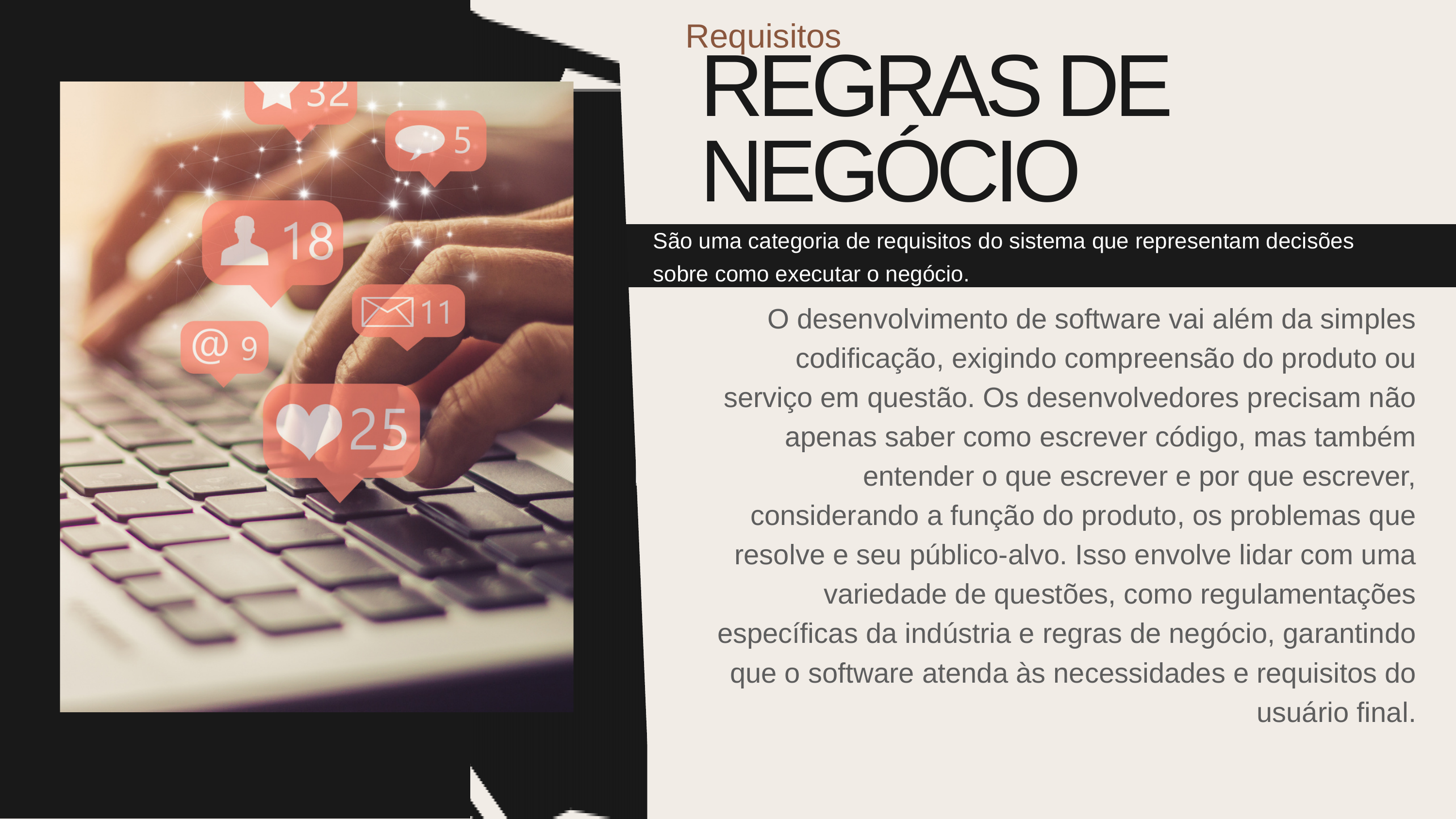

Requisitos
REGRAS DE NEGÓCIO

São uma categoria de requisitos do sistema que representam decisões sobre como executar o negócio.

O desenvolvimento de software vai além da simples codificação, exigindo compreensão do produto ou serviço em questão. Os desenvolvedores precisam não apenas saber como escrever código, mas também entender o que escrever e por que escrever, considerando a função do produto, os problemas que resolve e seu público-alvo. Isso envolve lidar com uma variedade de questões, como regulamentações específicas da indústria e regras de negócio, garantindo que o software atenda às necessidades e requisitos do usuário final.